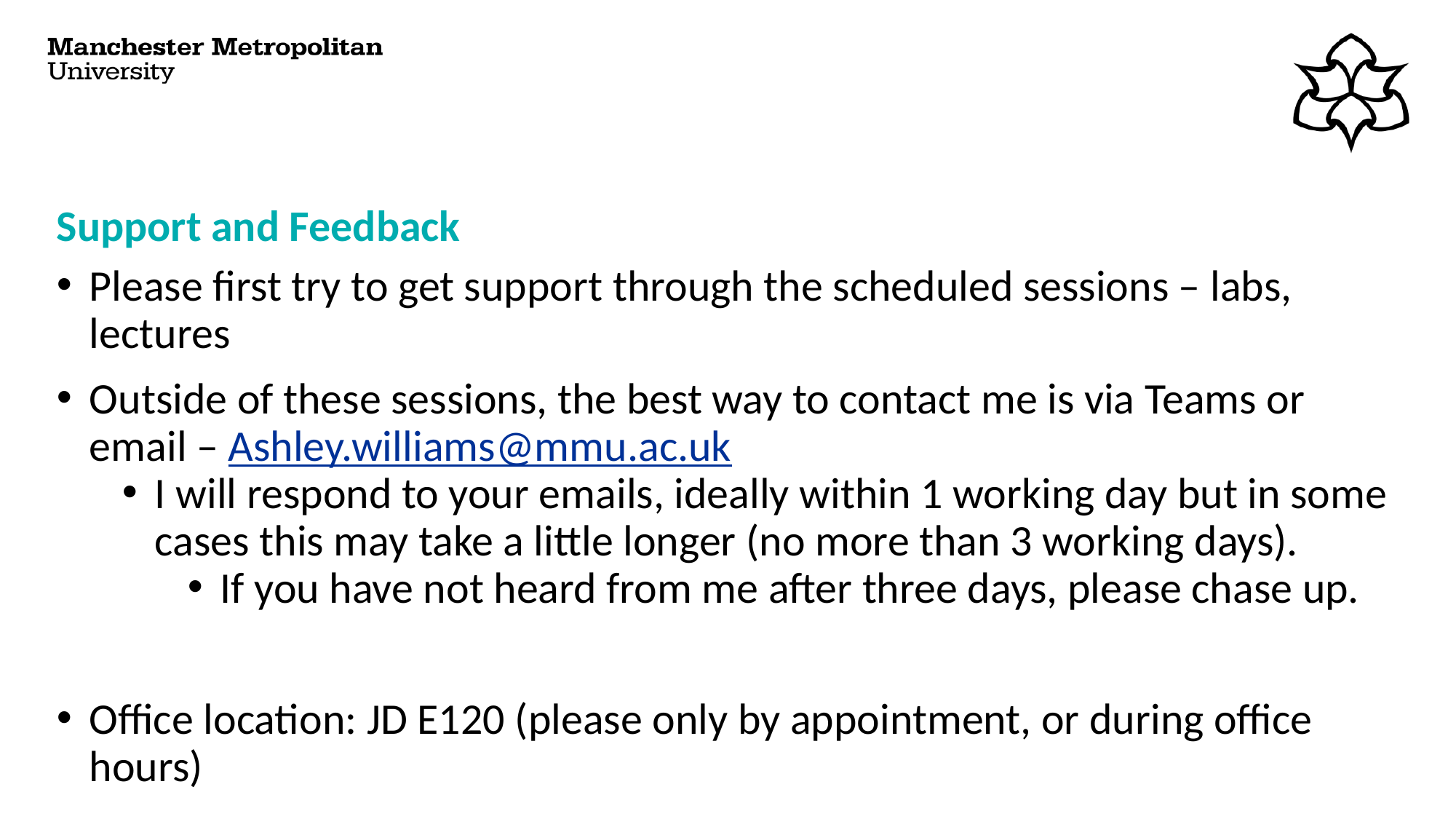

# Support and Feedback
Please first try to get support through the scheduled sessions – labs, lectures
Outside of these sessions, the best way to contact me is via Teams or email – Ashley.williams@mmu.ac.uk
I will respond to your emails, ideally within 1 working day but in some cases this may take a little longer (no more than 3 working days).
If you have not heard from me after three days, please chase up.

Office location: JD E120 (please only by appointment, or during office hours)